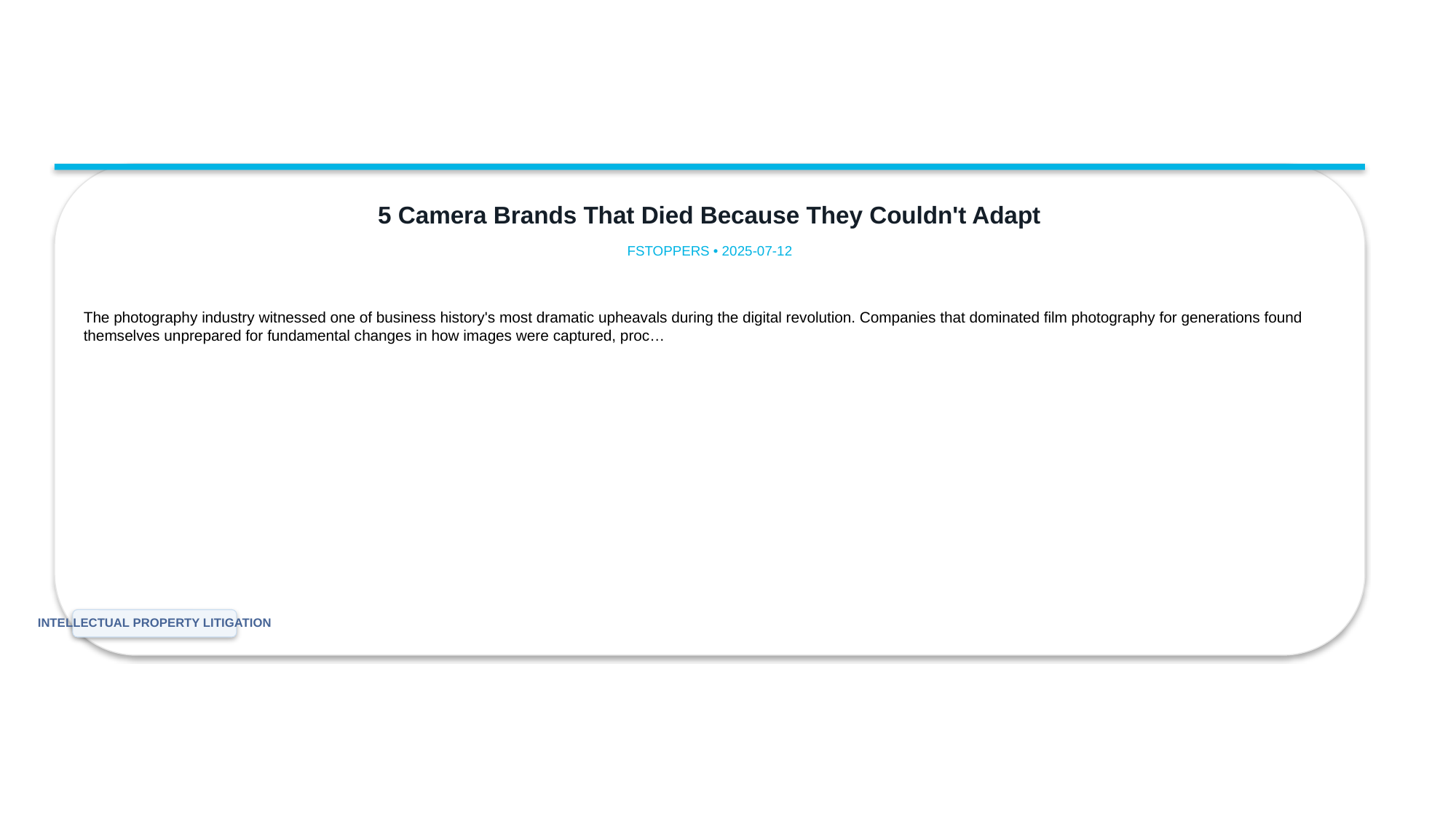

5 Camera Brands That Died Because They Couldn't Adapt
FSTOPPERS • 2025-07-12

The photography industry witnessed one of business history's most dramatic upheavals during the digital revolution. Companies that dominated film photography for generations found themselves unprepared for fundamental changes in how images were captured, proc…

INTELLECTUAL PROPERTY LITIGATION